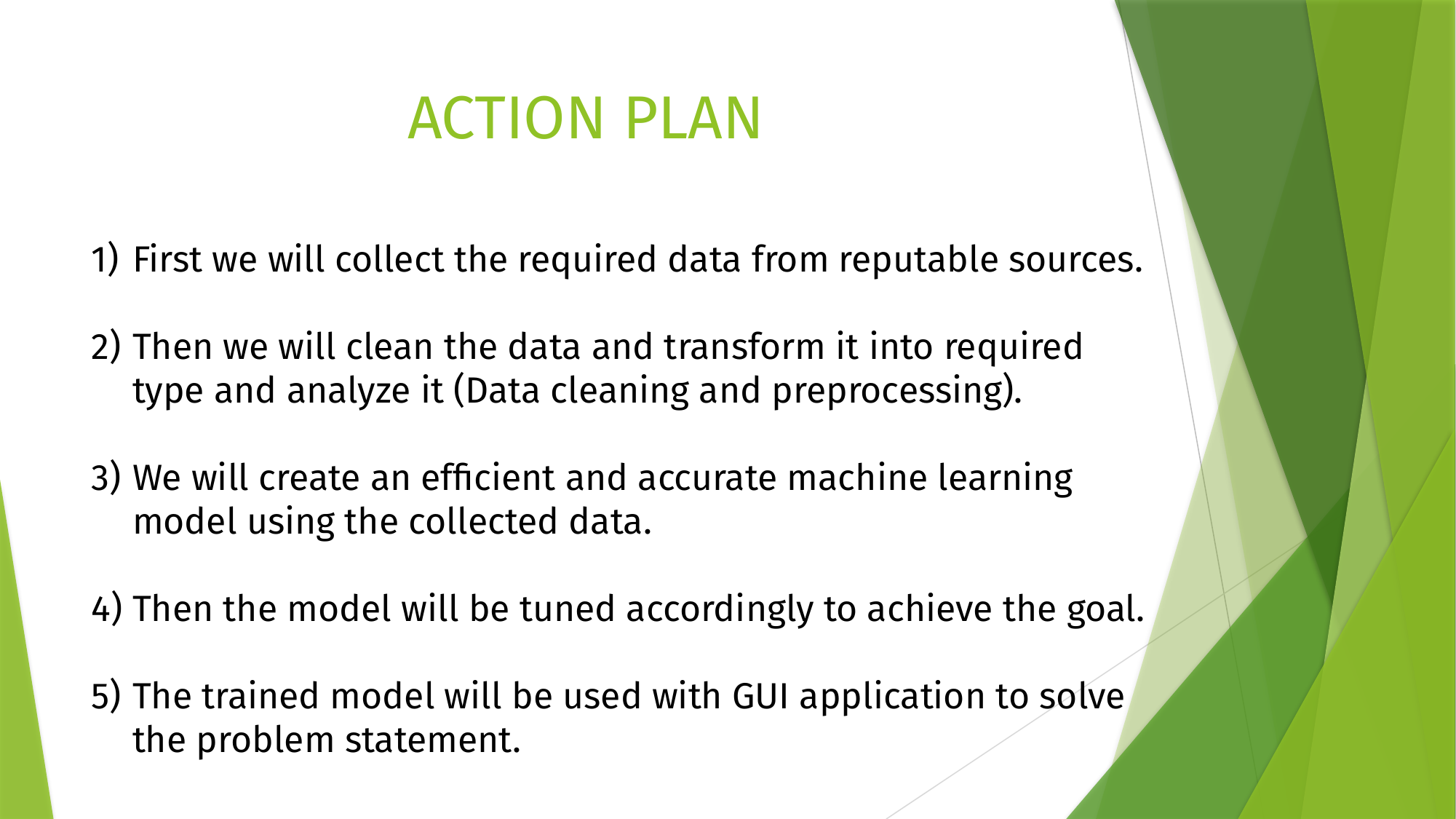

# ACTION PLAN
First we will collect the required data from reputable sources.

Then we will clean the data and transform it into required type and analyze it (Data cleaning and preprocessing).

We will create an efficient and accurate machine learning model using the collected data.

Then the model will be tuned accordingly to achieve the goal.

The trained model will be used with GUI application to solve the problem statement.